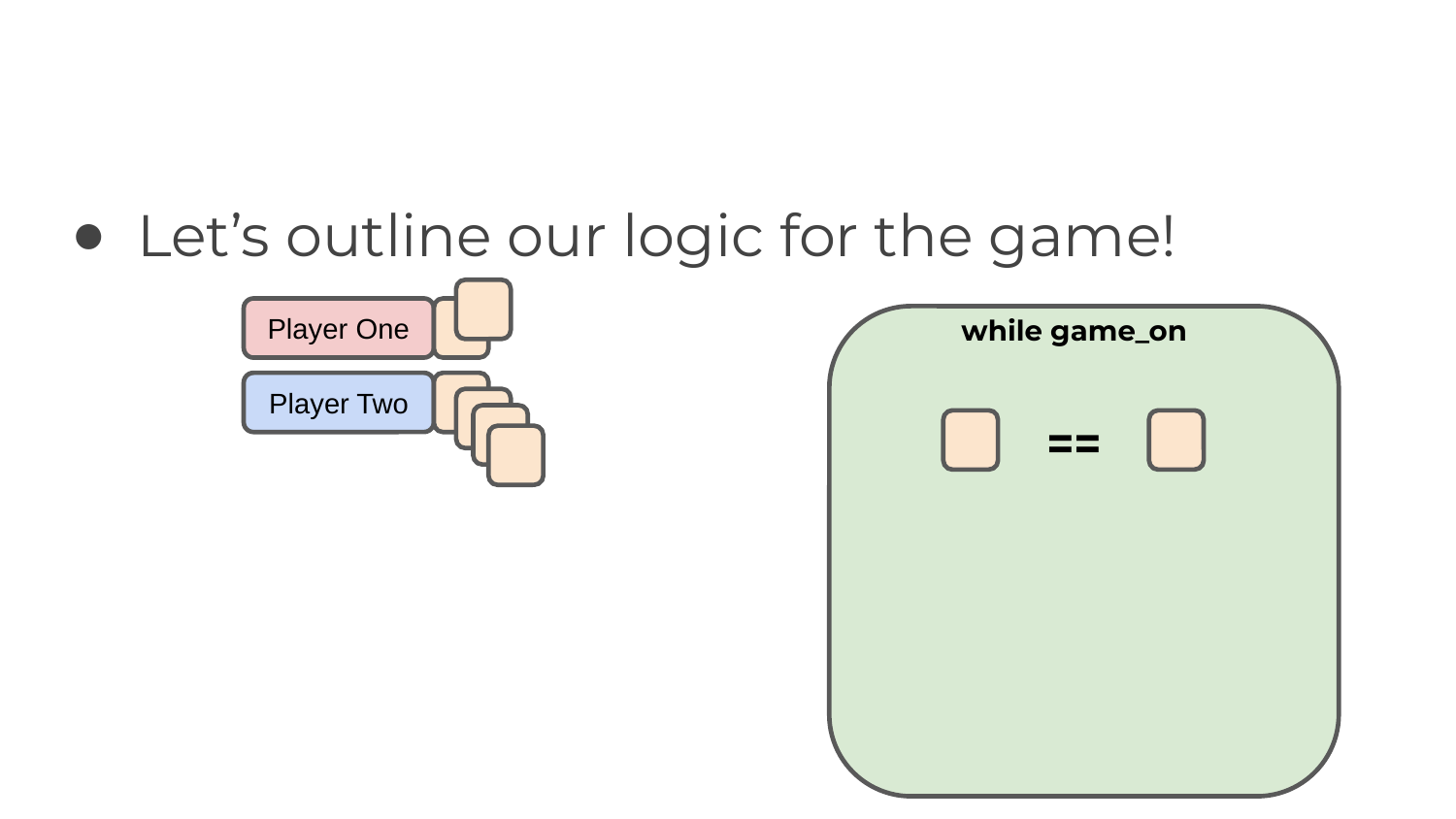

Let’s outline our logic for the game!

Player One

while game_on

Player Two

==